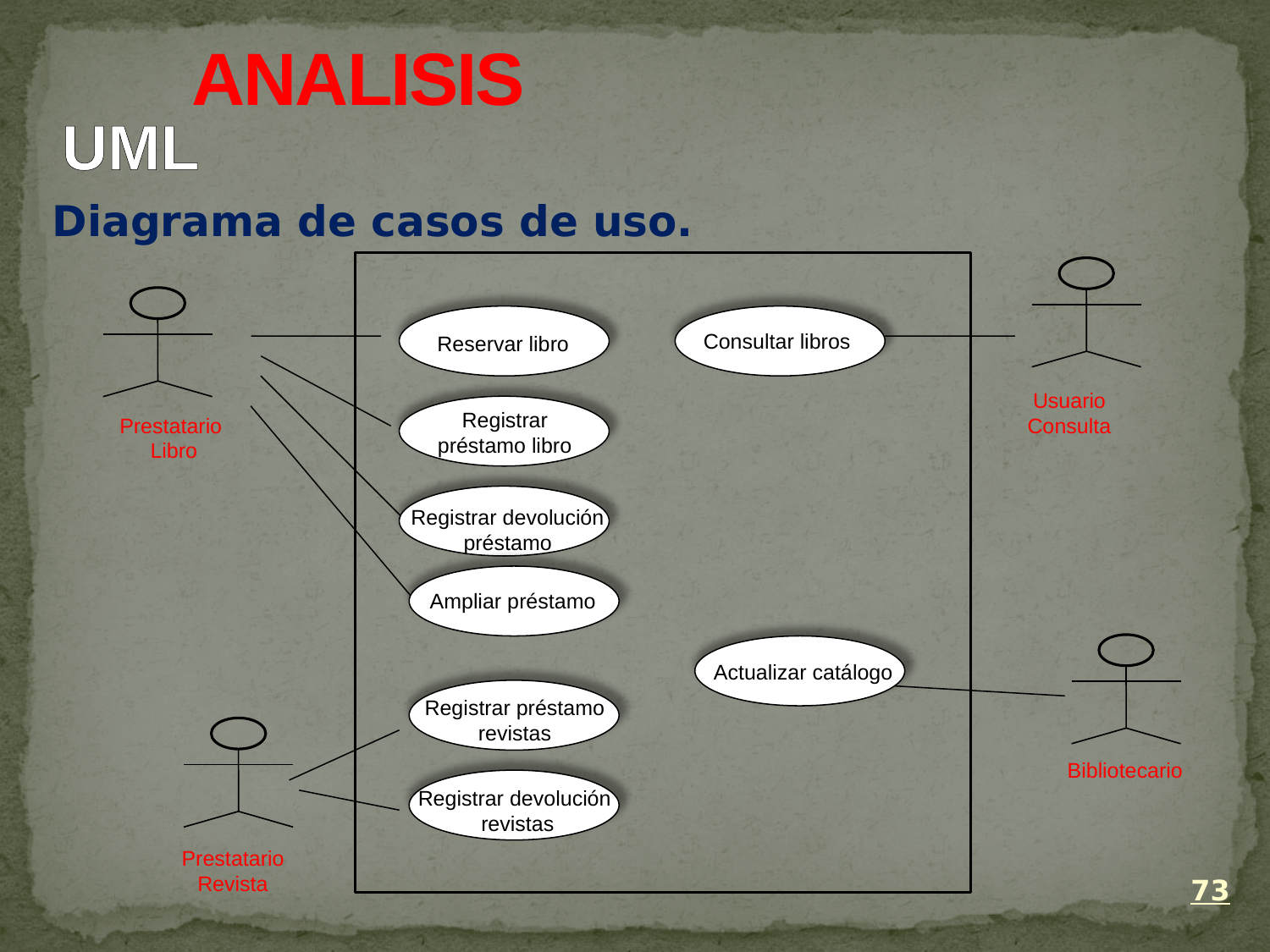

ANALISIS
UML
Diagrama de casos de uso.

Consultar libros
Reservar libro

Usuario
Consulta

Registrar
préstamo libro
Prestatario
 Libro

Registrar devolución
préstamo

Ampliar préstamo

Actualizar catálogo

Registrar préstamo
revistas

Bibliotecario

Registrar devolución
revistas

Prestatario
Revista
73